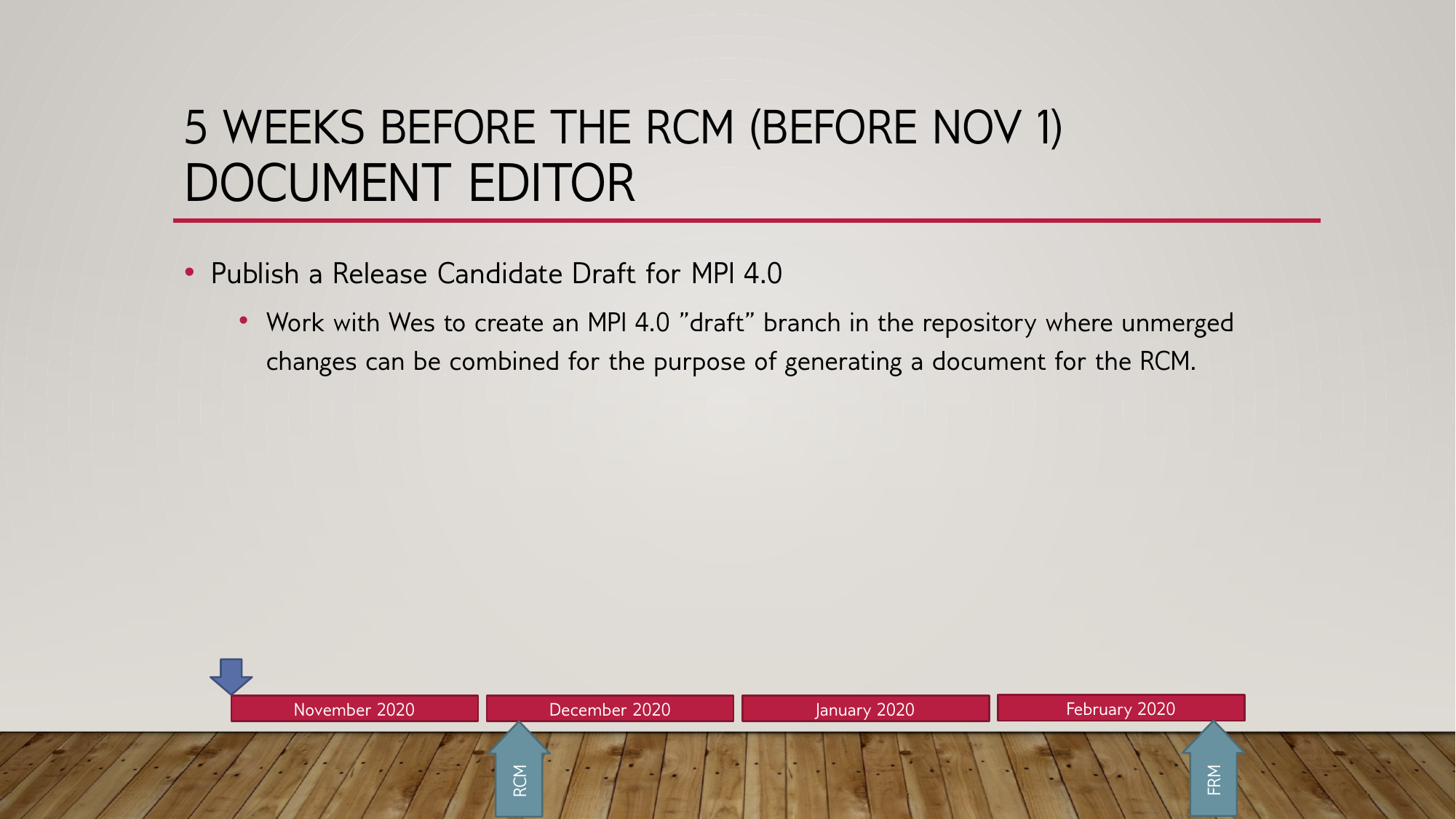

# 5 Weeks Before the RCM (Before Nov 1) Document Editor
Publish a Release Candidate Draft for MPI 4.0
Work with Wes to create an MPI 4.0 ”draft” branch in the repository where unmerged changes can be combined for the purpose of generating a document for the RCM.

February 2020
November 2020
December 2020
January 2020
FRM
RCM